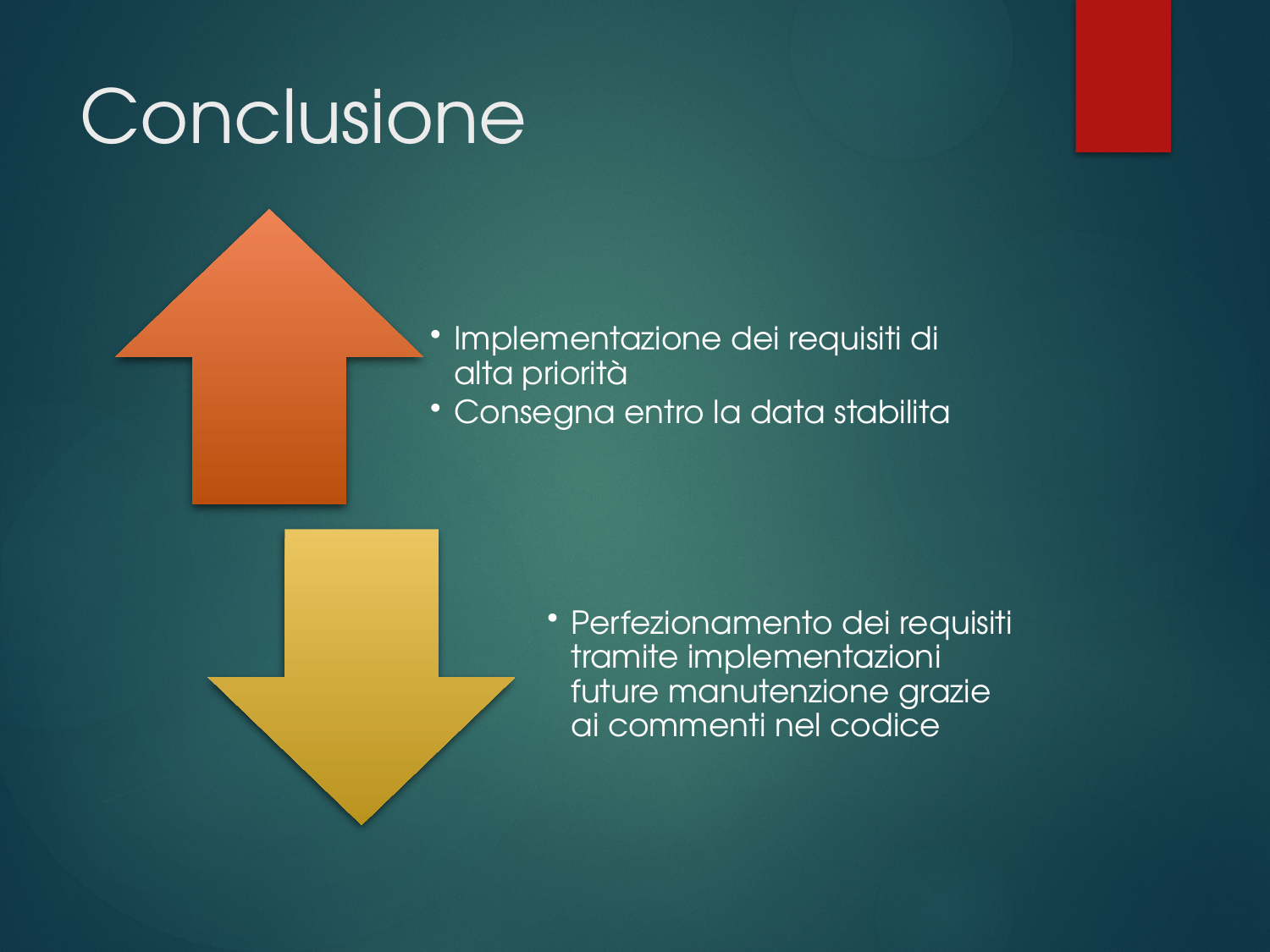

# Conclusione

Implementazione dei requisiti di alta priorità
Consegna entro la data stabilita

Perfezionamento dei requisiti tramite implementazioni future manutenzione grazie ai commenti nel codice